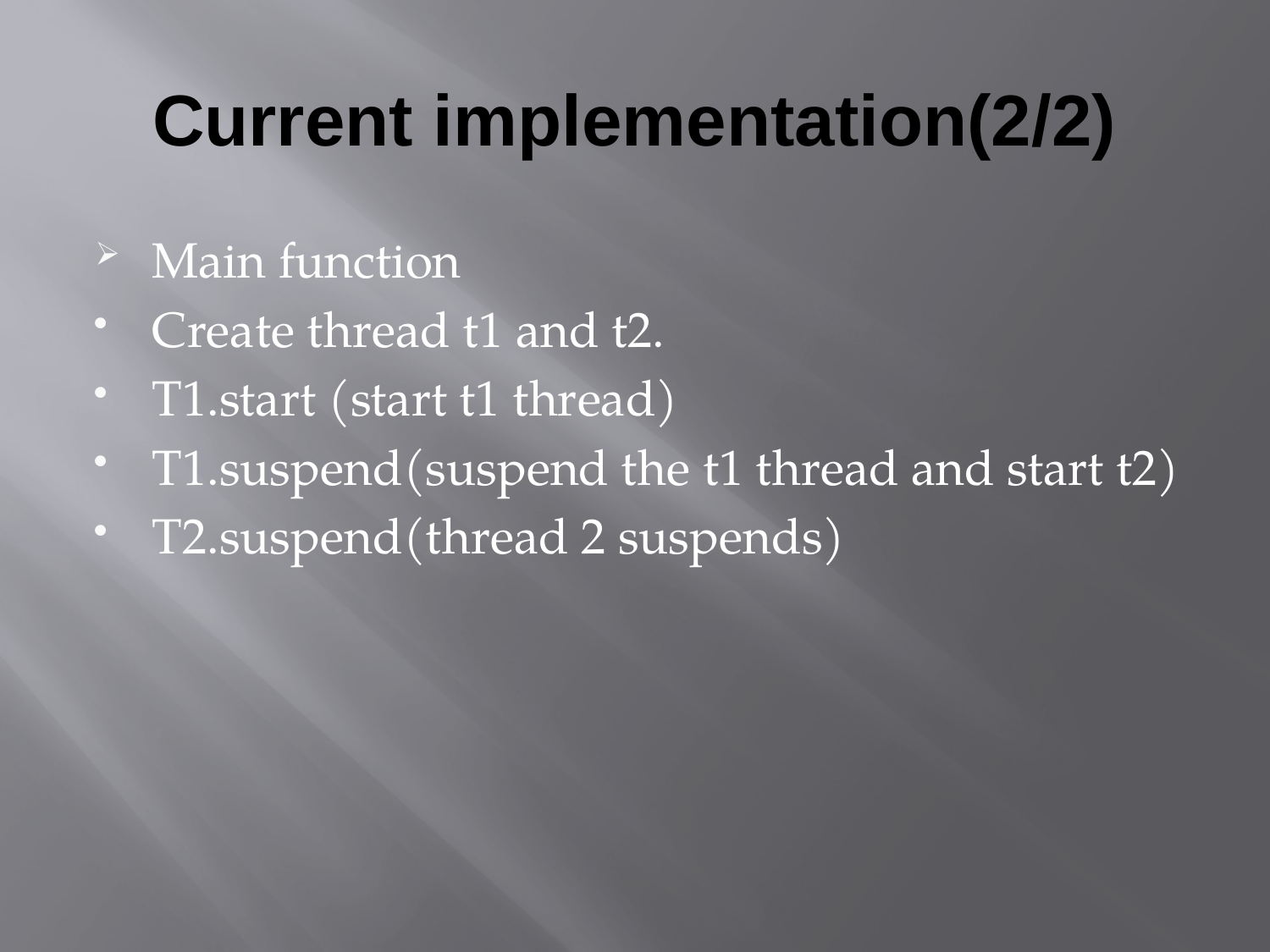

# Current implementation(2/2)
Main function
Create thread t1 and t2.
T1.start (start t1 thread)
T1.suspend(suspend the t1 thread and start t2)
T2.suspend(thread 2 suspends)